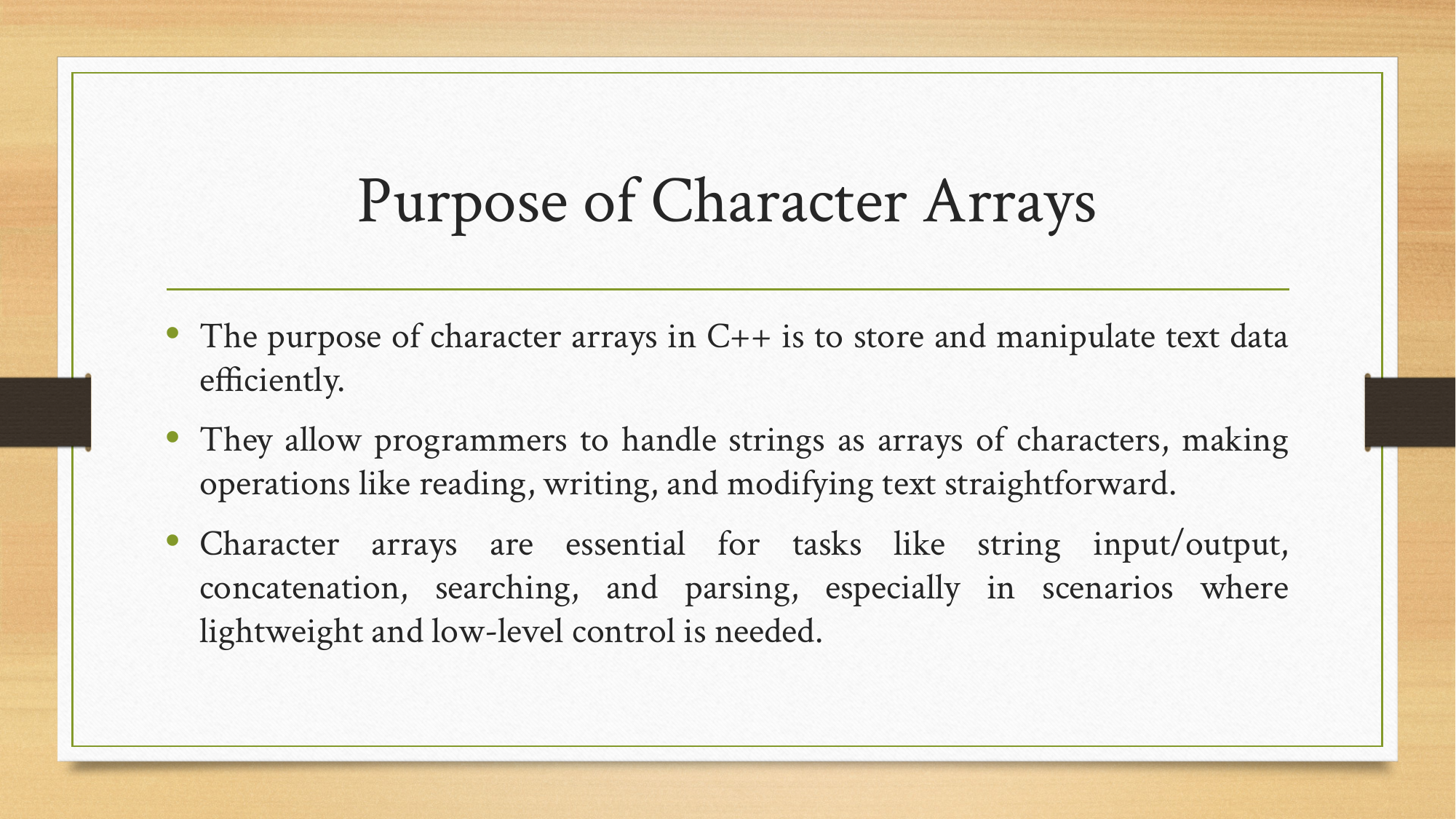

# Purpose of Character Arrays
The purpose of character arrays in C++ is to store and manipulate text data efficiently.
They allow programmers to handle strings as arrays of characters, making operations like reading, writing, and modifying text straightforward.
Character arrays are essential for tasks like string input/output, concatenation, searching, and parsing, especially in scenarios where lightweight and low-level control is needed.